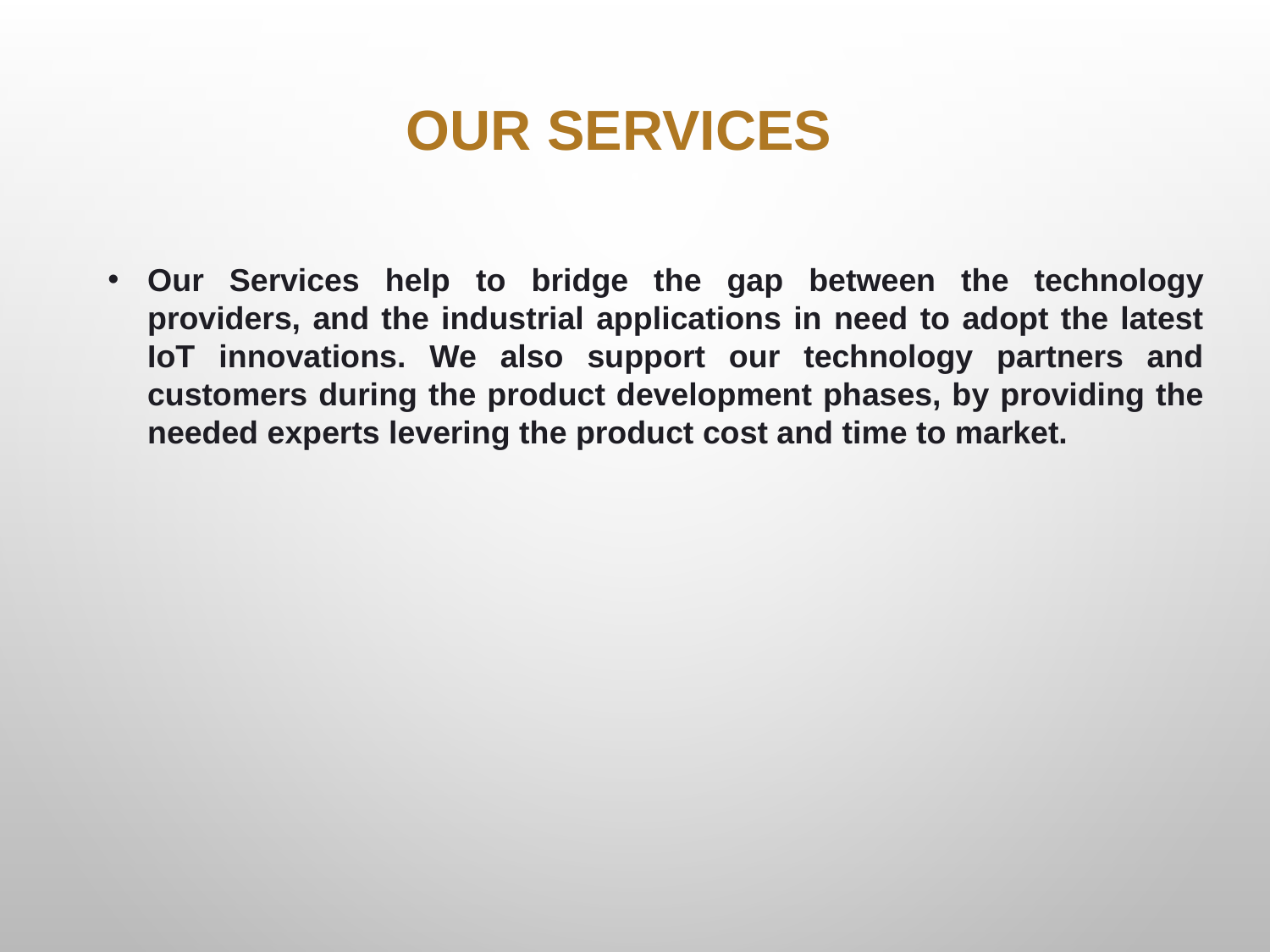

Our Services
Our Services help to bridge the gap between the technology providers, and the industrial applications in need to adopt the latest IoT innovations. We also support our technology partners and customers during the product development phases, by providing the needed experts levering the product cost and time to market.